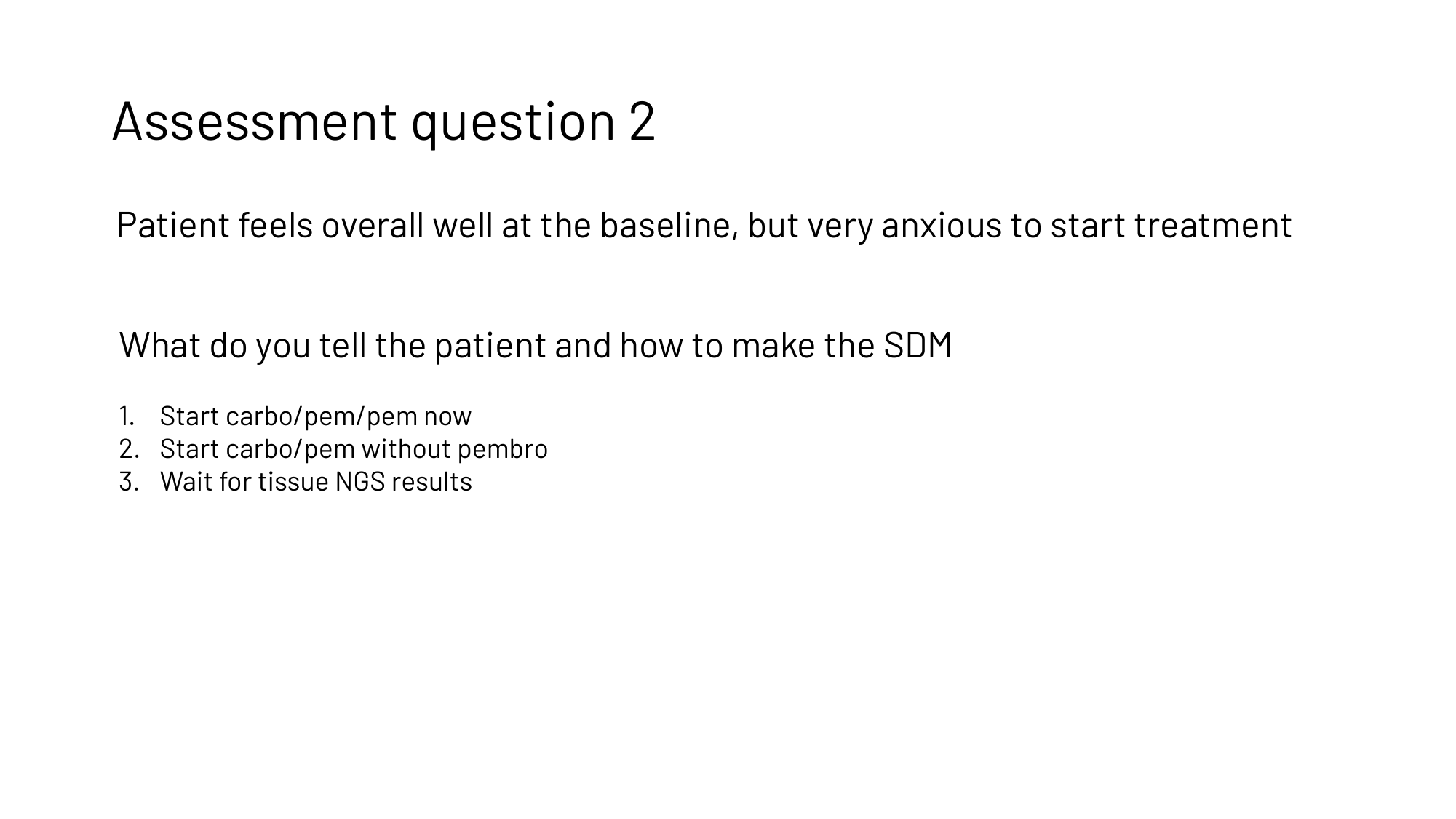

# Assessment question 2
Patient feels overall well at the baseline, but very anxious to start treatment
What do you tell the patient and how to make the SDM

Start carbo/pem/pem now
Start carbo/pem without pembro
Wait for tissue NGS results